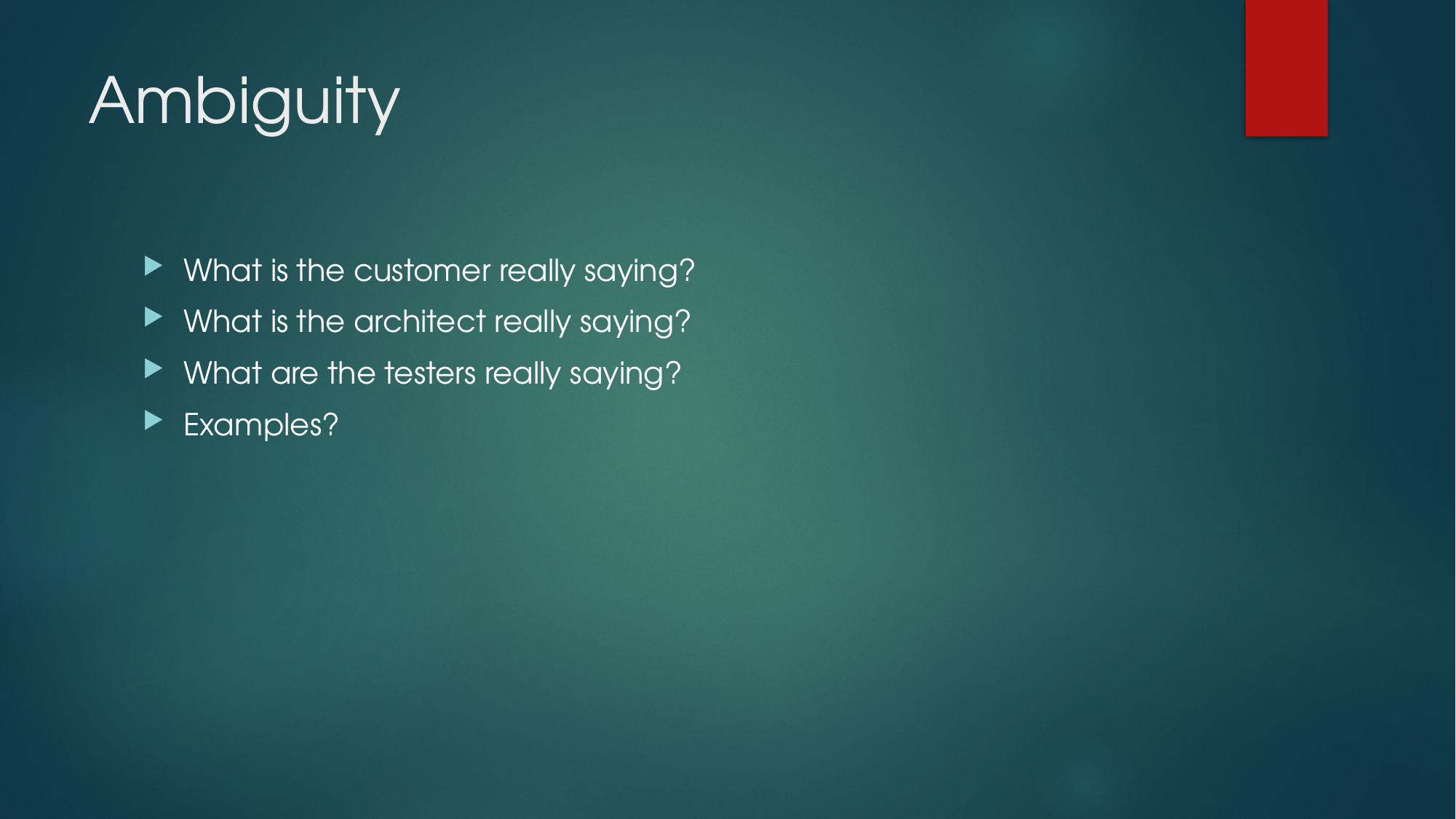

# Ambiguity
What is the customer really saying?
What is the architect really saying?
What are the testers really saying?
Examples?